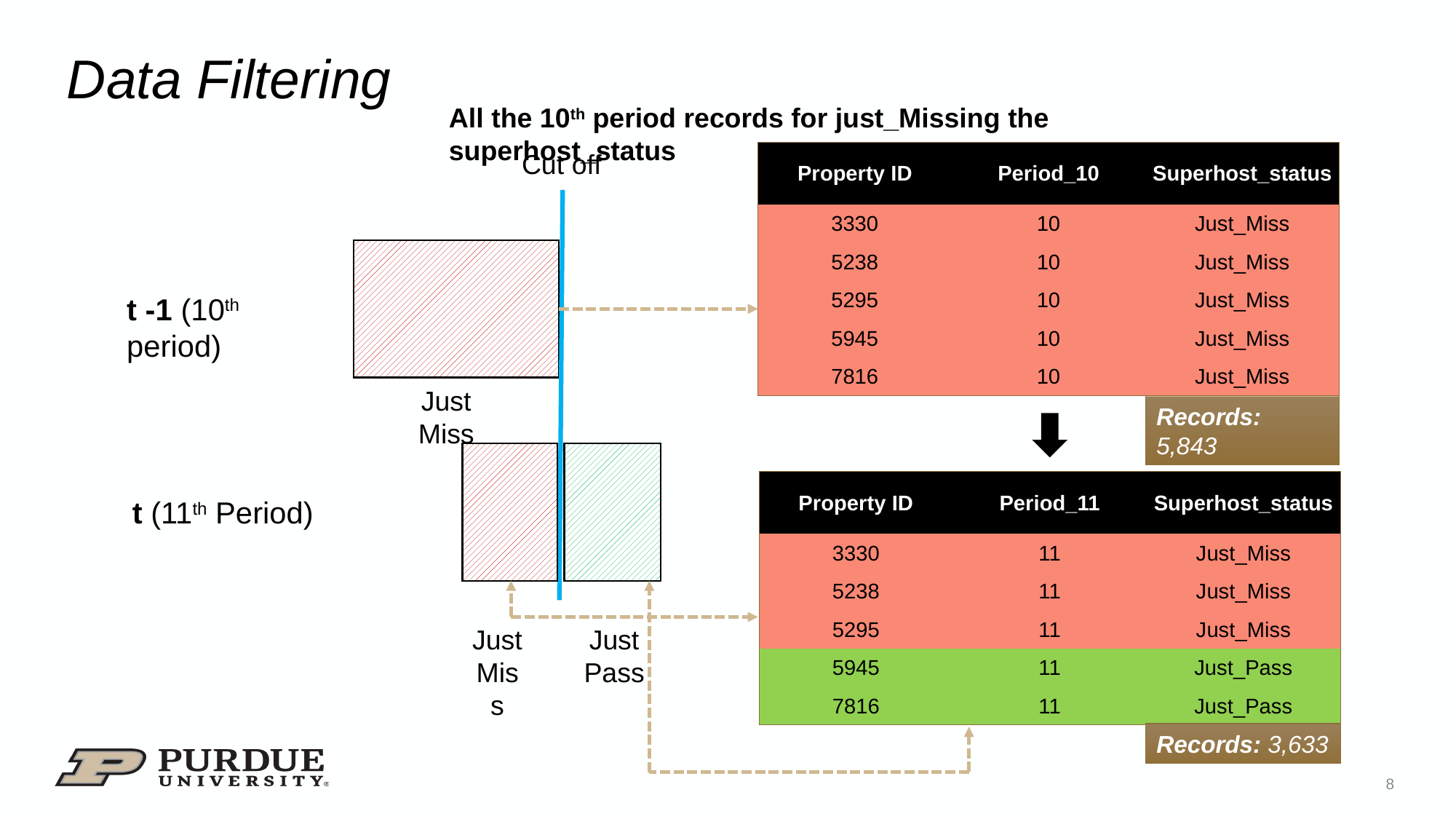

# Data Filtering
All the 10th period records for just_Missing the superhost_status
Cut off
| Property ID | Period\_10 | Superhost\_status |
| --- | --- | --- |
| 3330 | 10 | Just\_Miss |
| 5238 | 10 | Just\_Miss |
| 5295 | 10 | Just\_Miss |
| 5945 | 10 | Just\_Miss |
| 7816 | 10 | Just\_Miss |

t -1 (10th period)
Just Miss
Records: 5,843

| Property ID | Period\_11 | Superhost\_status |
| --- | --- | --- |
| 3330 | 11 | Just\_Miss |
| 5238 | 11 | Just\_Miss |
| 5295 | 11 | Just\_Miss |
| 5945 | 11 | Just\_Pass |
| 7816 | 11 | Just\_Pass |
t (11th Period)
Just Miss
Just Pass
Records: 3,633
8